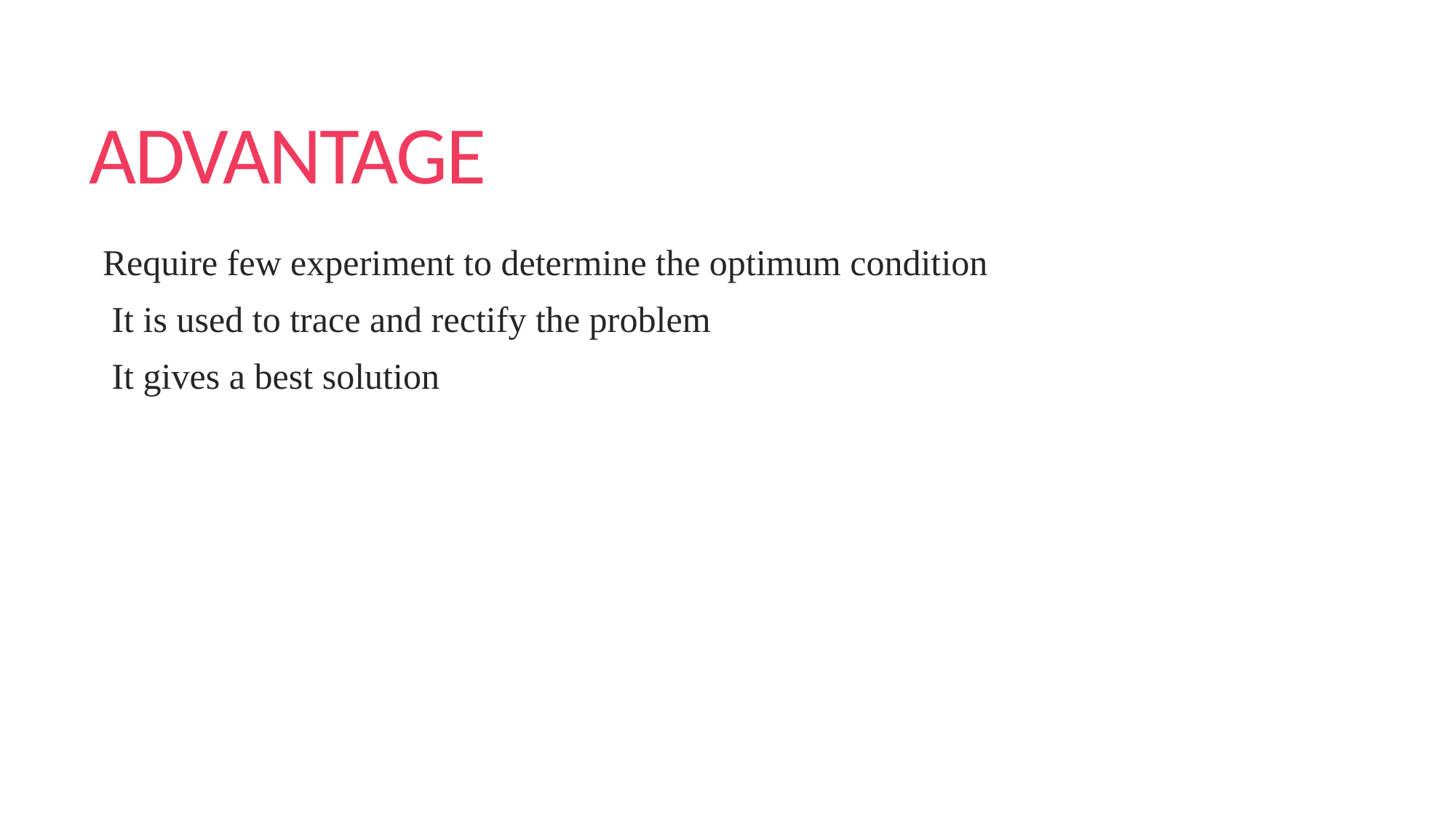

# ADVANTAGE
Require few experiment to determine the optimum condition
 It is used to trace and rectify the problem
 It gives a best solution